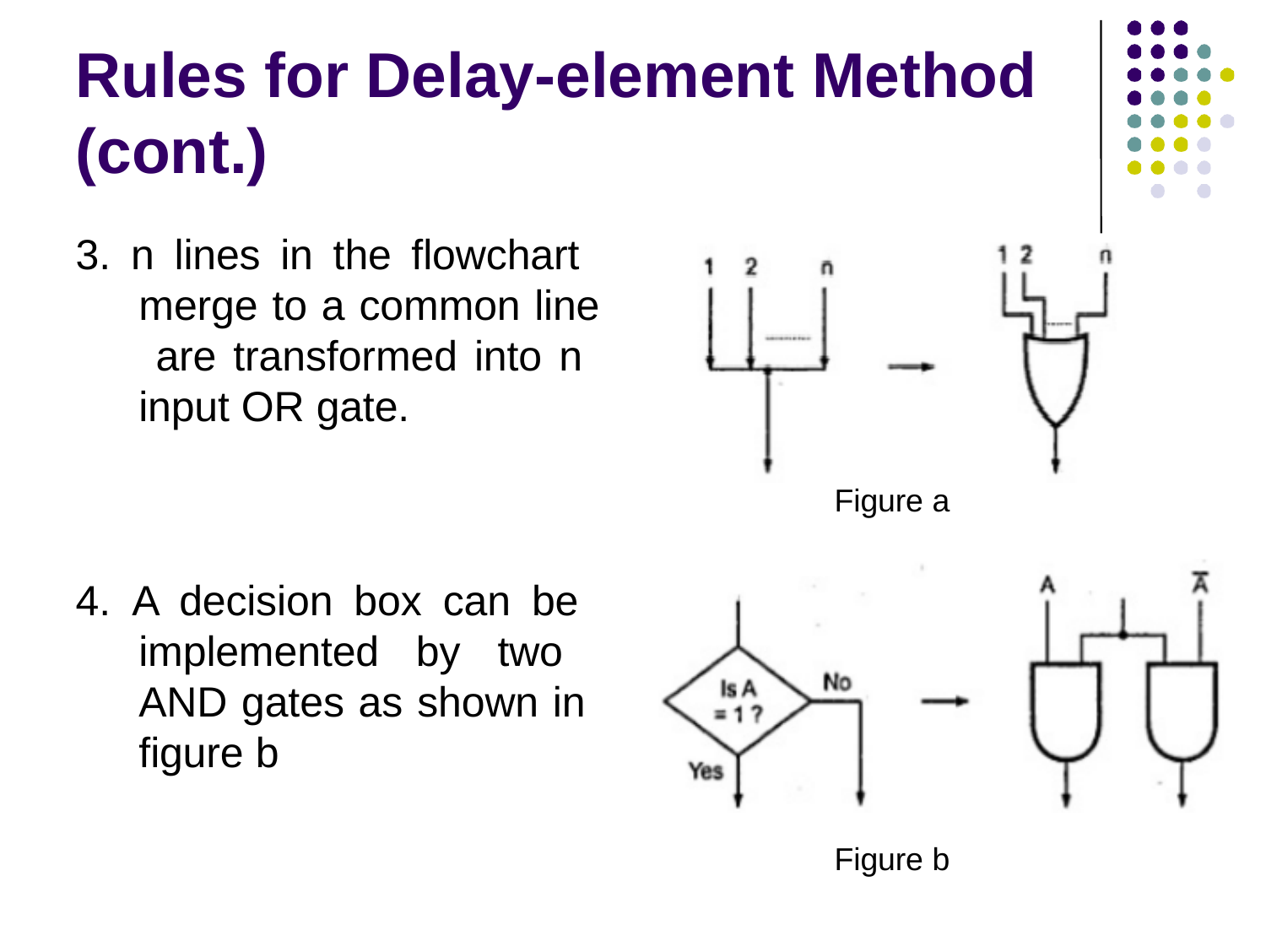

# Rules for Delay-element Method  (cont.)
3. n lines in the flowchart  merge to a common line  are transformed into n  input OR gate.

Figure a

4. A decision box can be  implemented by two  AND gates as shown in  figure b
Figure b